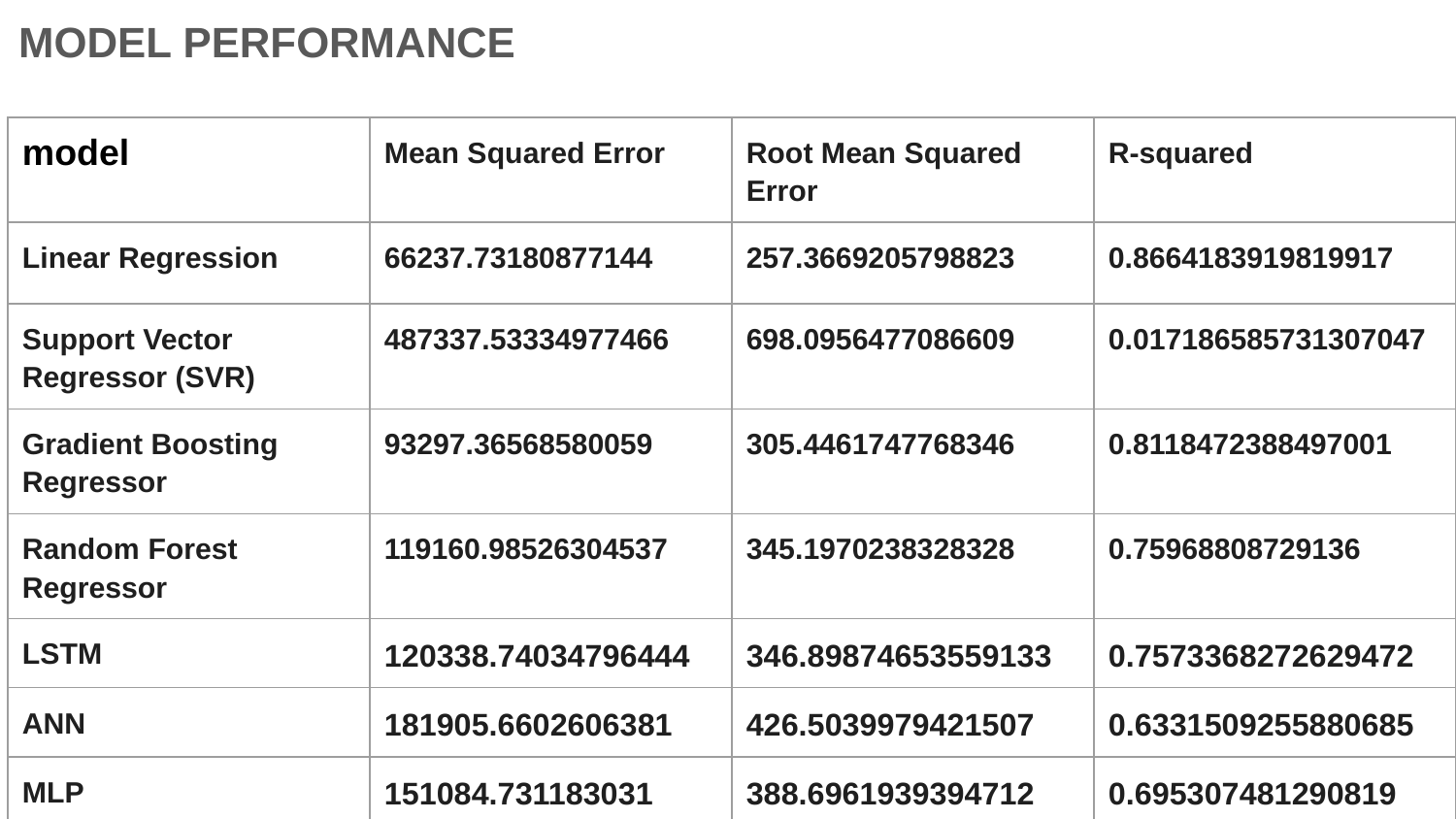

MODEL PERFORMANCE
| model | Mean Squared Error | Root Mean Squared Error | R-squared |
| --- | --- | --- | --- |
| Linear Regression | 66237.73180877144 | 257.3669205798823 | 0.8664183919819917 |
| Support Vector Regressor (SVR) | 487337.53334977466 | 698.0956477086609 | 0.017186585731307047 |
| Gradient Boosting Regressor | 93297.36568580059 | 305.4461747768346 | 0.8118472388497001 |
| Random Forest Regressor | 119160.98526304537 | 345.1970238328328 | 0.75968808729136 |
| LSTM | 120338.74034796444 | 346.89874653559133 | 0.7573368272629472 |
| ANN | 181905.6602606381 | 426.5039979421507 | 0.6331509255880685 |
| MLP | 151084.731183031 | 388.6961939394712 | 0.695307481290819 |